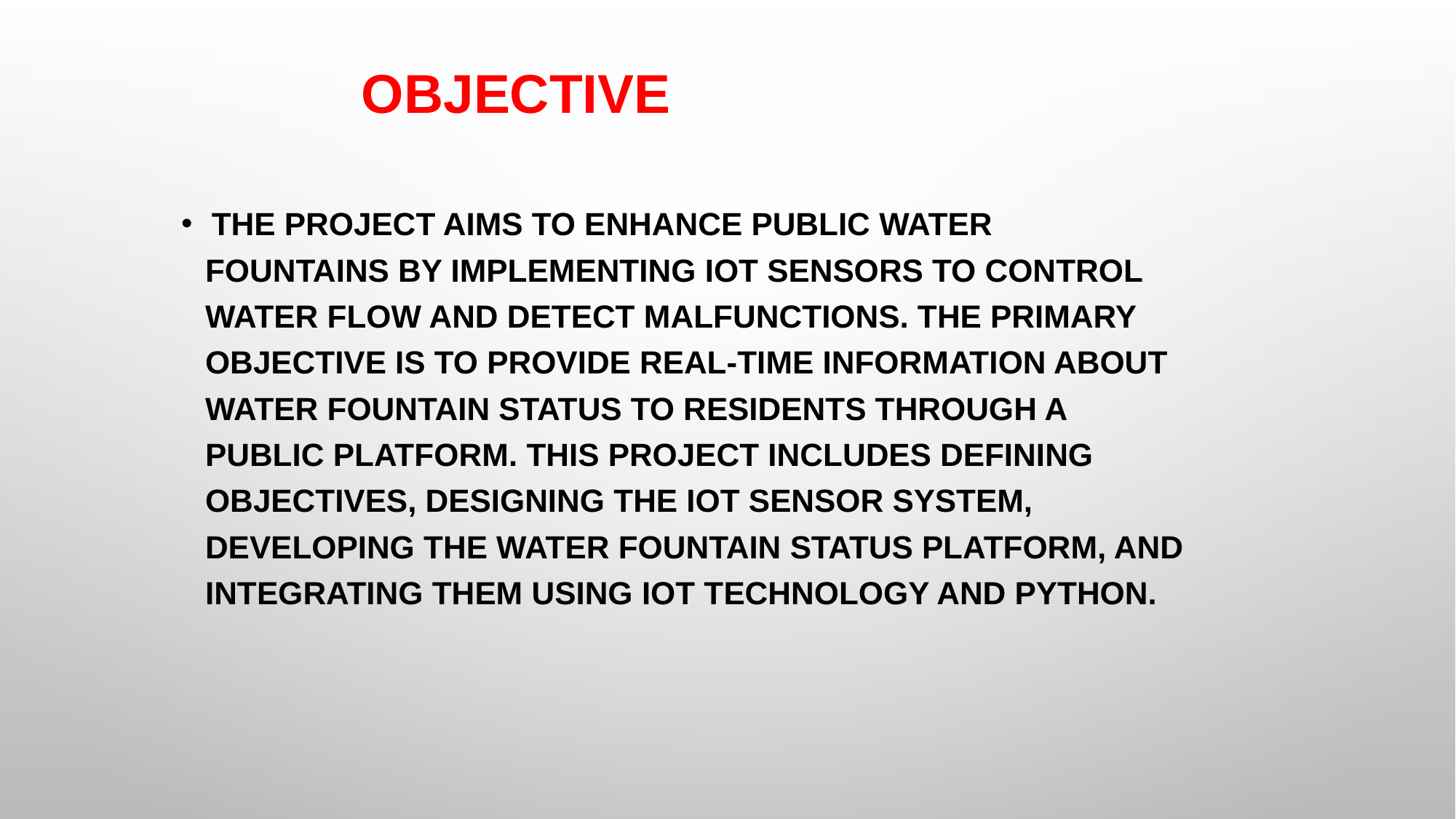

# Objective
 The project aims to enhance public water fountains by implementing IOT sensors to control water flow and detect malfunctions. The primary objective is to provide real-time information about water fountain status to residents through a public platform. This project includes defining objectives, designing the IOT sensor system, developing the water fountain status platform, and integrating them using IOT technology and Python.